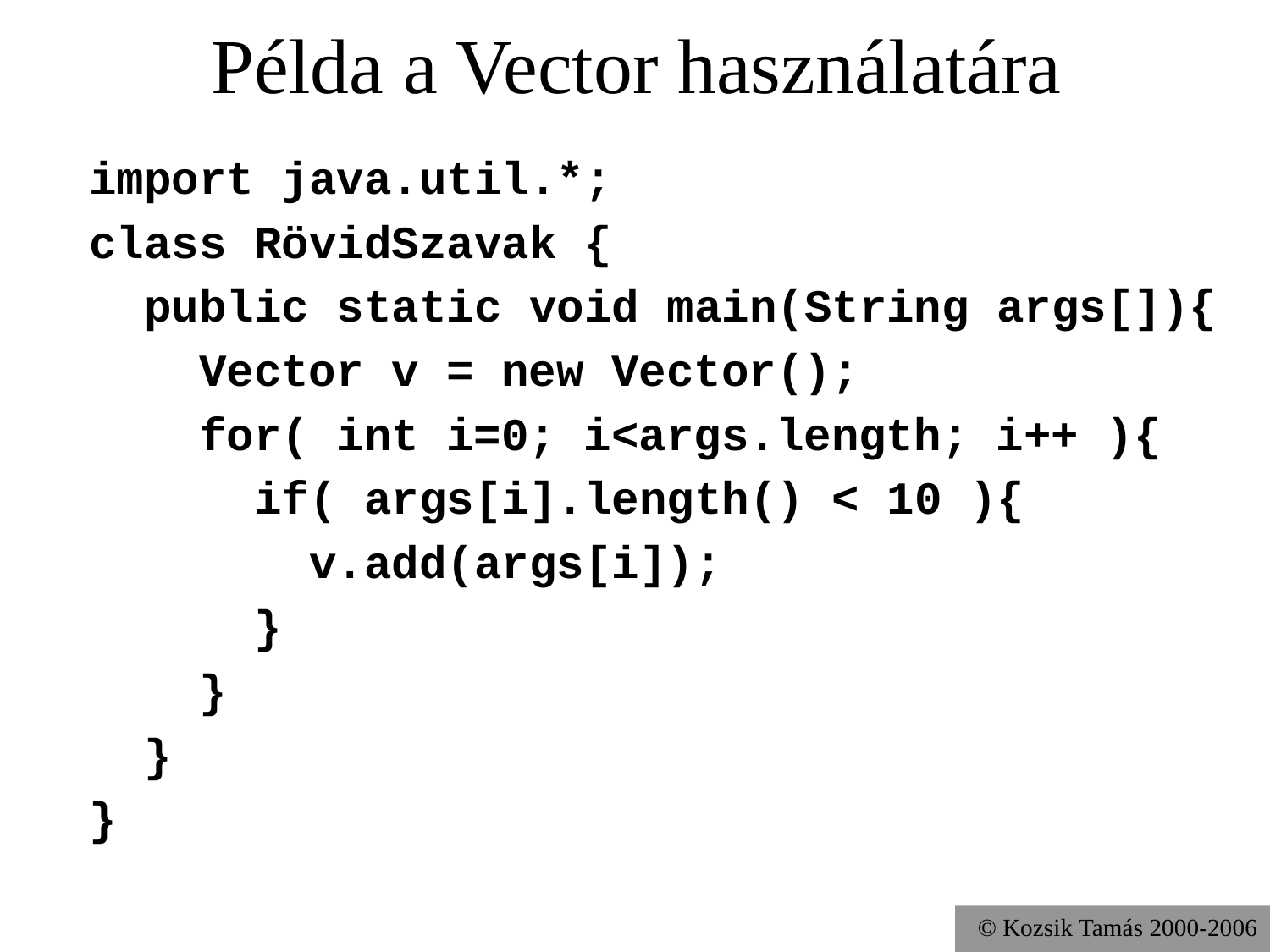

# Példa a Vector használatára
import java.util.*;
class RövidSzavak {
  public static void main(String args[]){
    Vector v = new Vector();
    for( int i=0; i<args.length; i++ ){
      if( args[i].length() < 10 ){
        v.add(args[i]);
      }
    }
  }
}